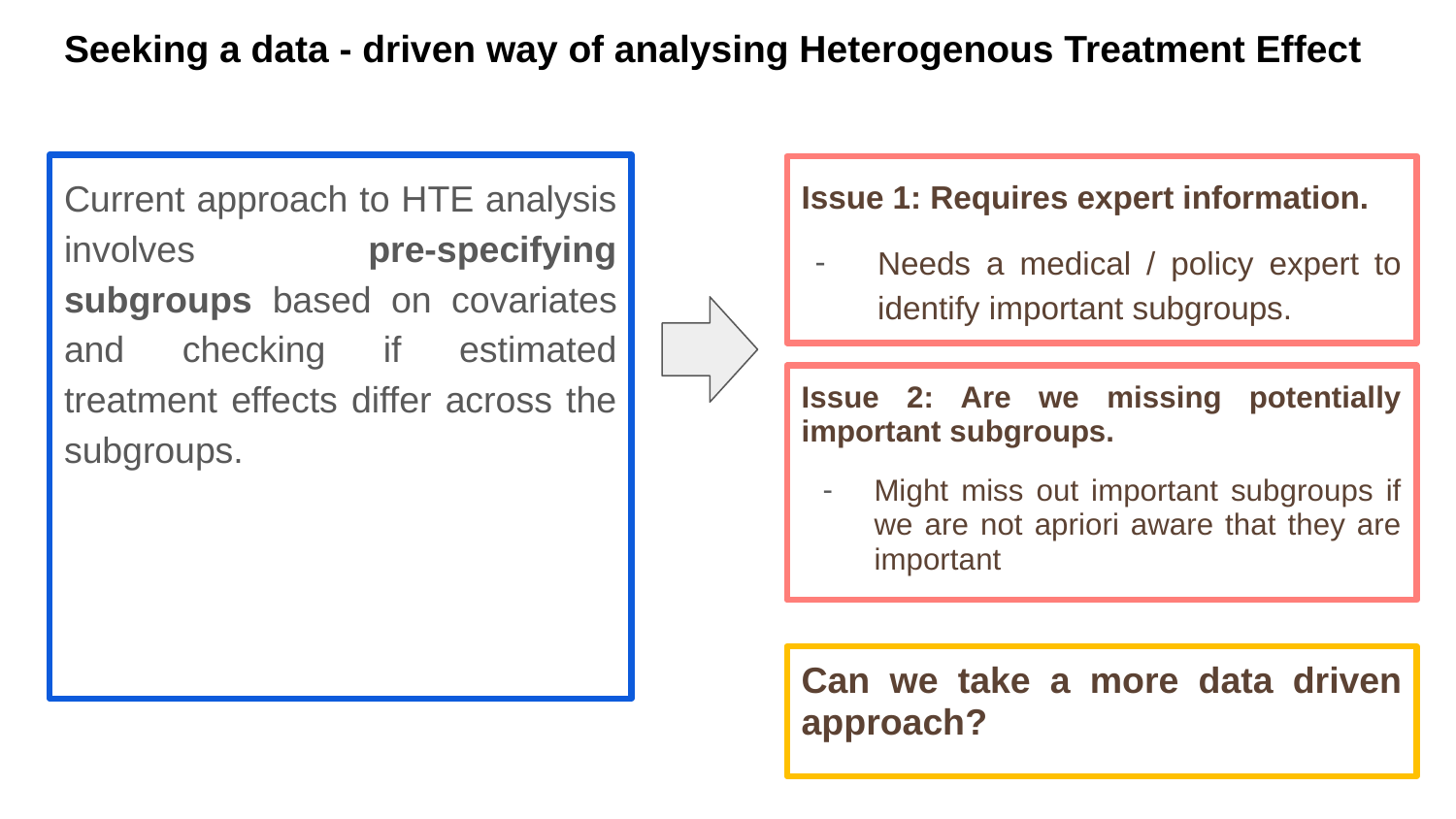

# Seeking a data - driven way of analysing Heterogenous Treatment Effect
Current approach to HTE analysis involves pre-specifying subgroups based on covariates and checking if estimated treatment effects differ across the subgroups.
Issue 1: Requires expert information.
Needs a medical / policy expert to identify important subgroups.

Issue 2: Are we missing potentially important subgroups.
Might miss out important subgroups if we are not apriori aware that they are important
Can we take a more data driven approach?